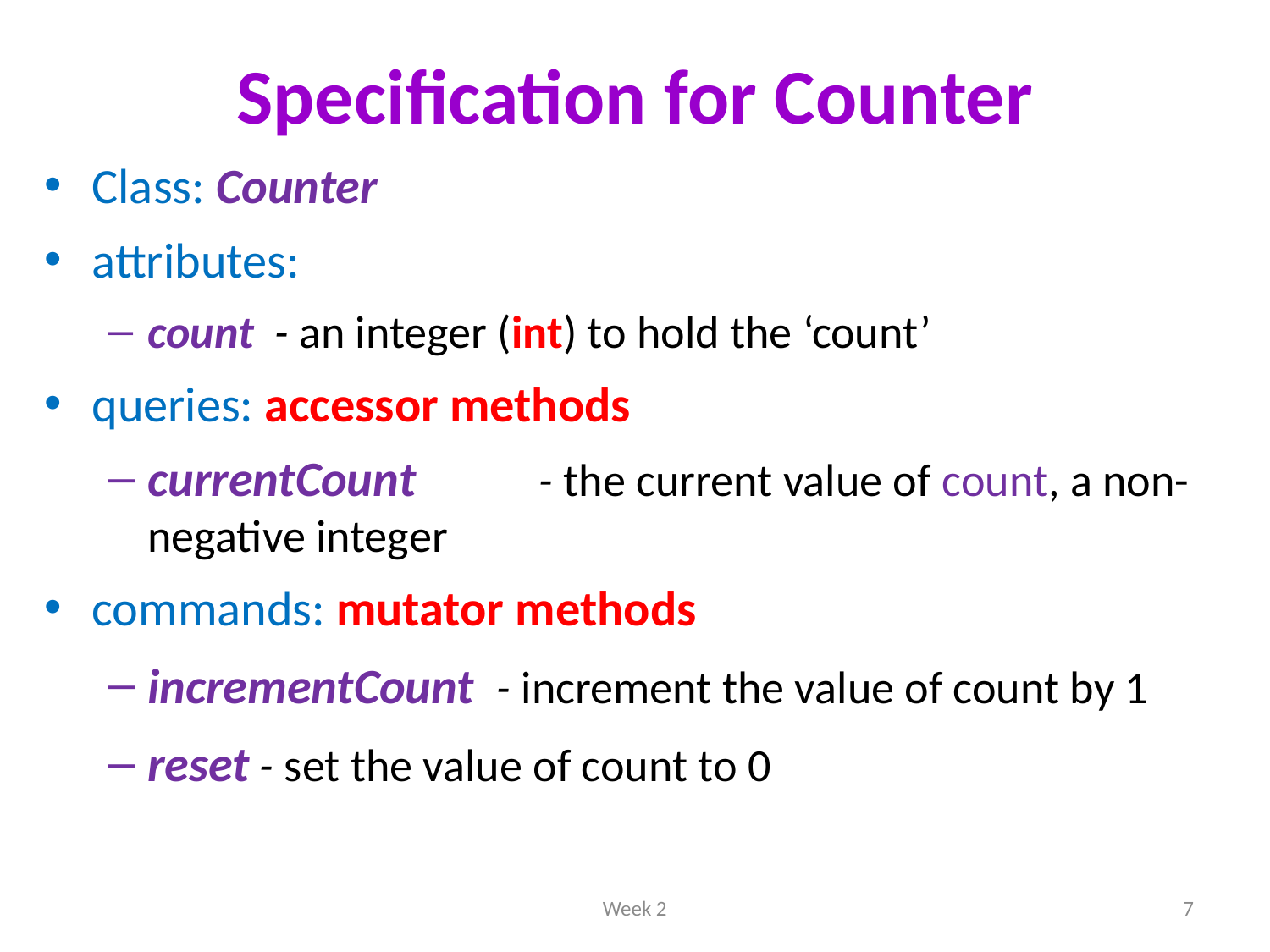

# Specification for Counter
Class: Counter
attributes:
count 	- an integer (int) to hold the ‘count’
queries: accessor methods
currentCount	 - the current value of count, a non-negative integer
commands: mutator methods
incrementCount  - increment the value of count by 1
reset - set the value of count to 0

Week 2
7